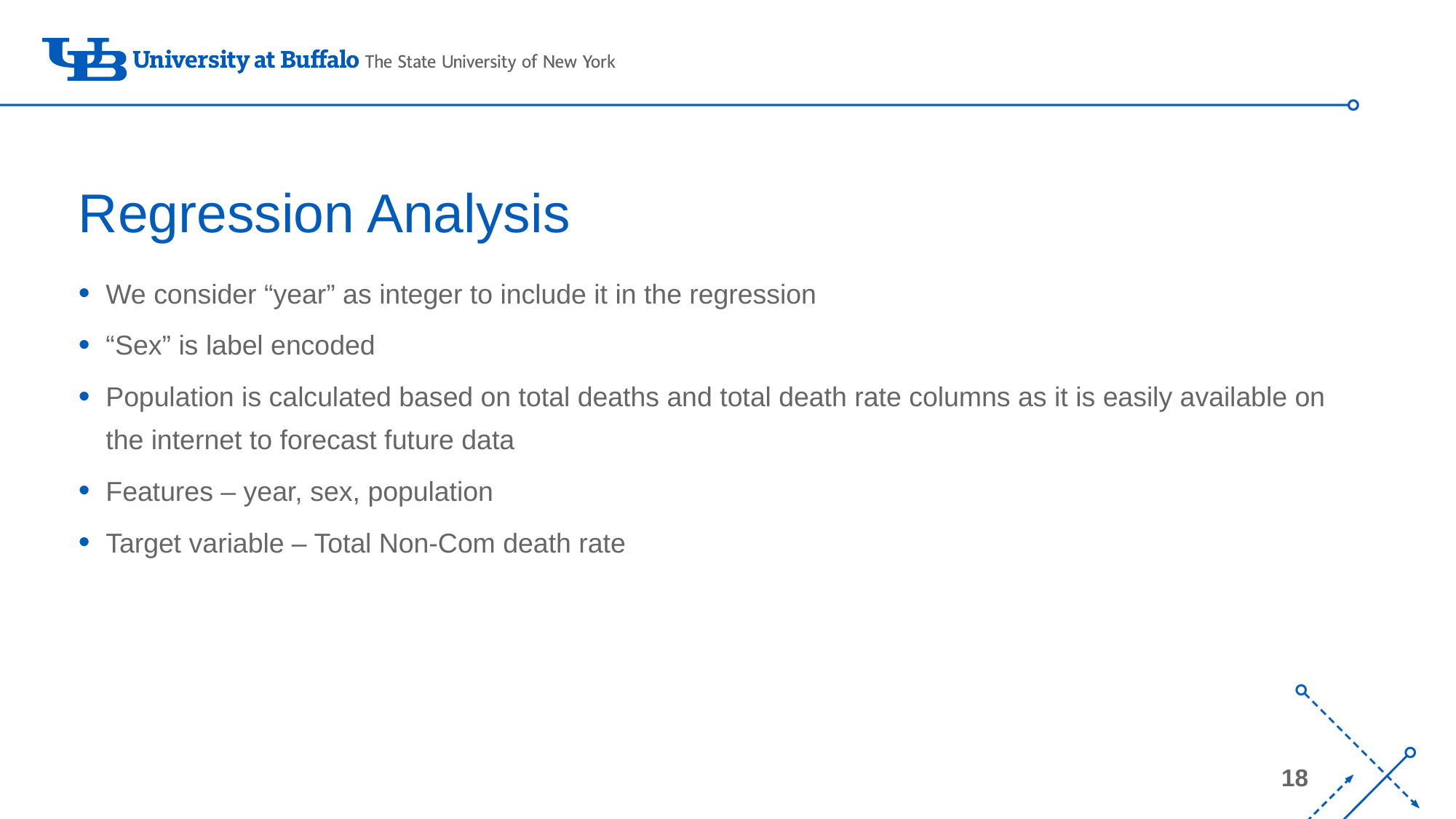

# Regression Analysis
We consider “year” as integer to include it in the regression
“Sex” is label encoded
Population is calculated based on total deaths and total death rate columns as it is easily available on the internet to forecast future data
Features – year, sex, population
Target variable – Total Non-Com death rate